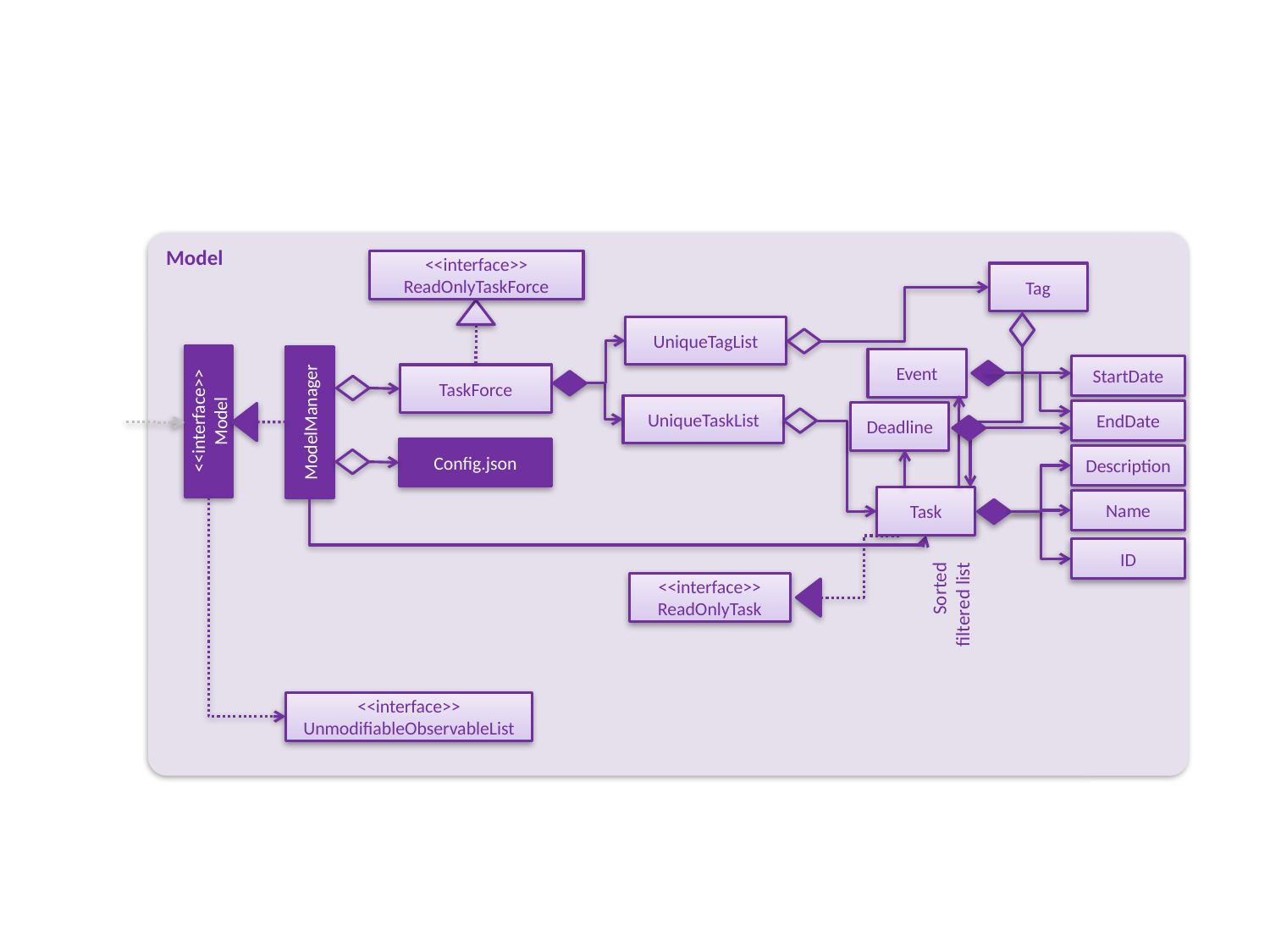

Model
<<interface>>
ReadOnlyTaskForce
Tag

UniqueTagList

Event
StartDate

TaskForce

UniqueTaskList
<<interface>>
Model
ModelManager
EndDate
Deadline

Config.json
Description

Task
Name

ID
<<interface>>
ReadOnlyTask
Sorted filtered list

<<interface>>
UnmodifiableObservableList